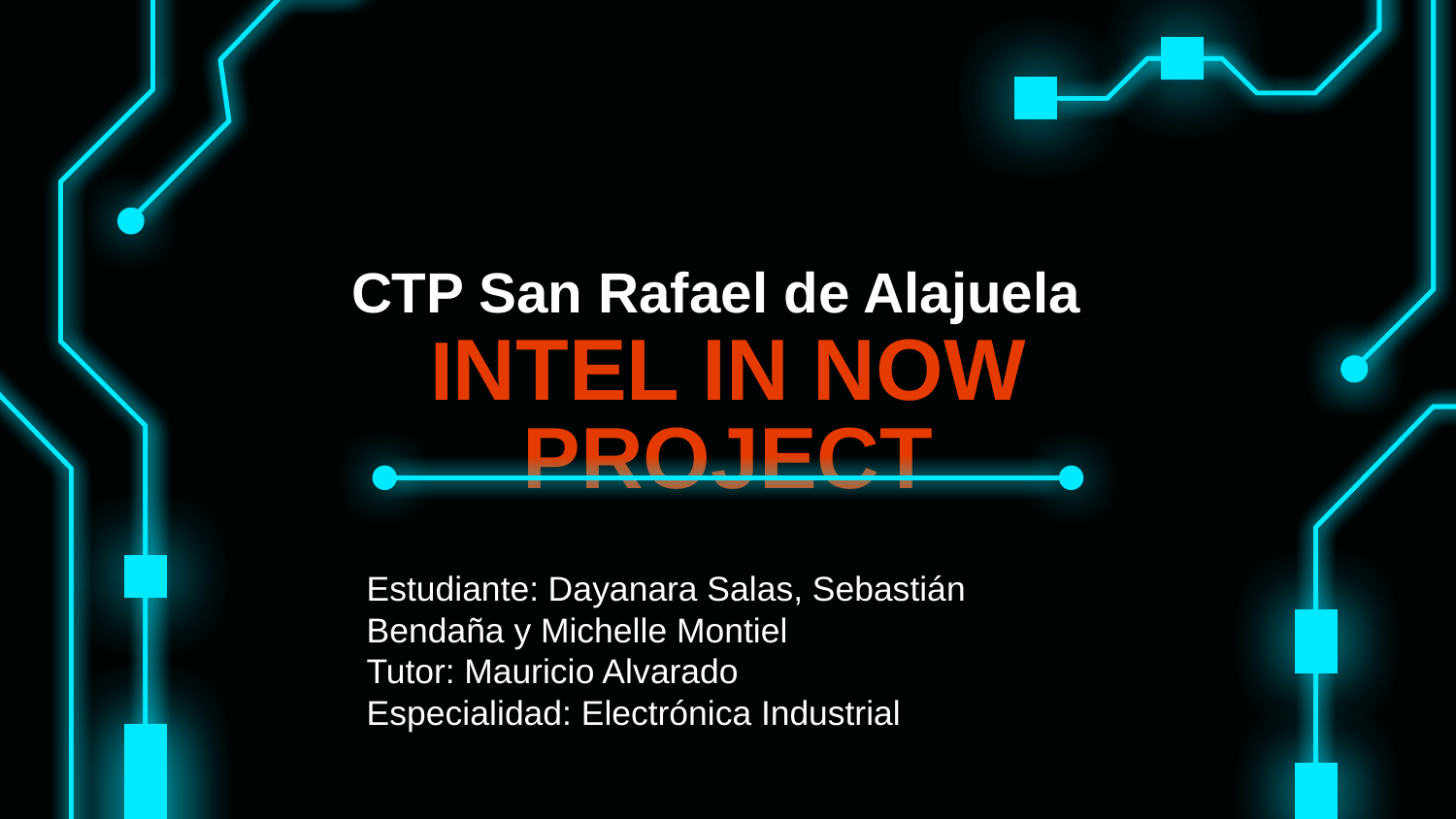

# CTP San Rafael de Alajuela INTEL IN NOW PROJECT

Estudiante: Dayanara Salas, Sebastián Bendaña y Michelle Montiel
Tutor: Mauricio Alvarado
Especialidad: Electrónica Industrial